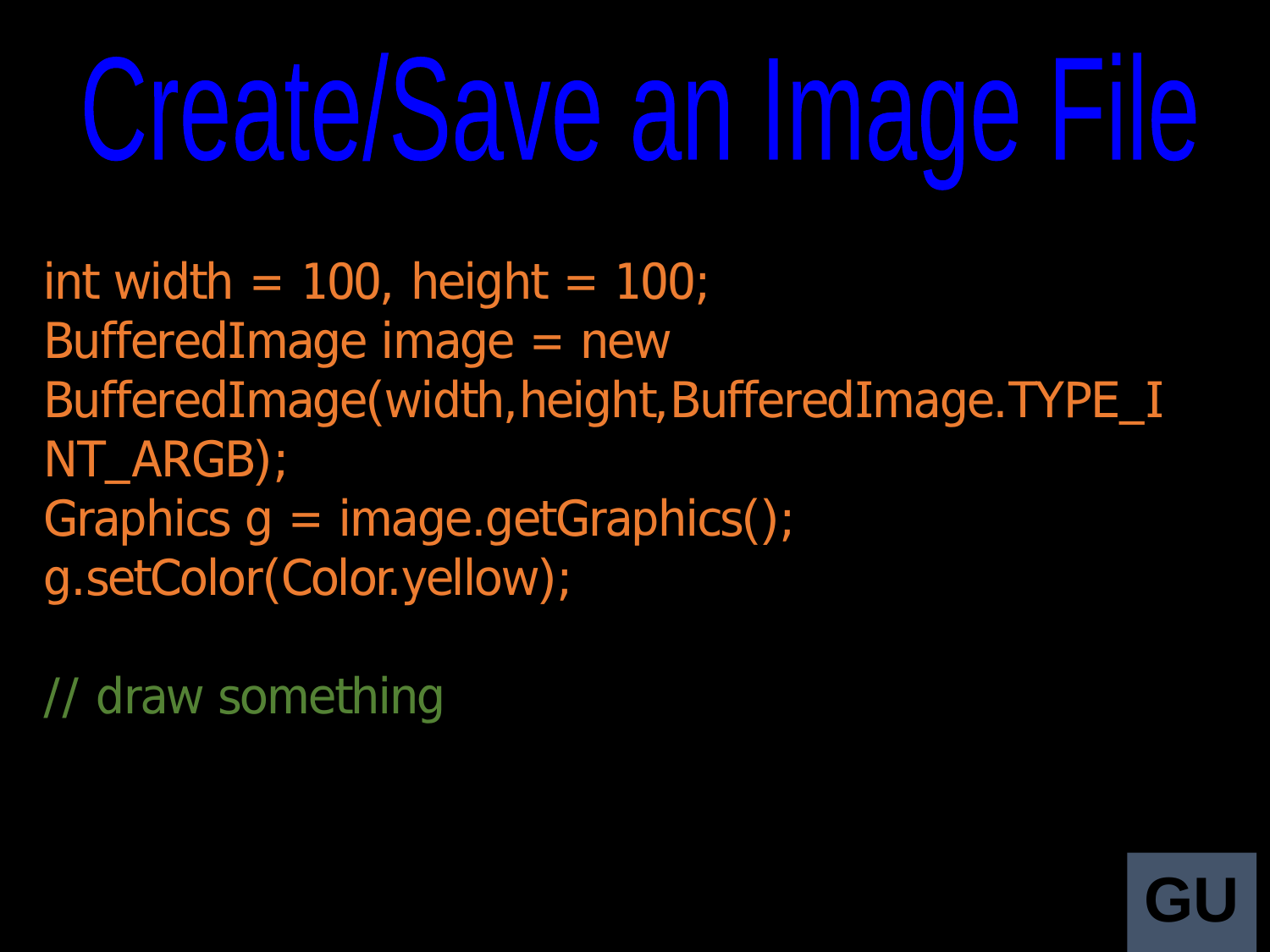

Create/Save an Image File

int width = 100, height = 100;
BufferedImage image = new BufferedImage(width,height,BufferedImage.TYPE_INT_ARGB);
Graphics g = image.getGraphics();
g.setColor(Color.yellow);

// draw something